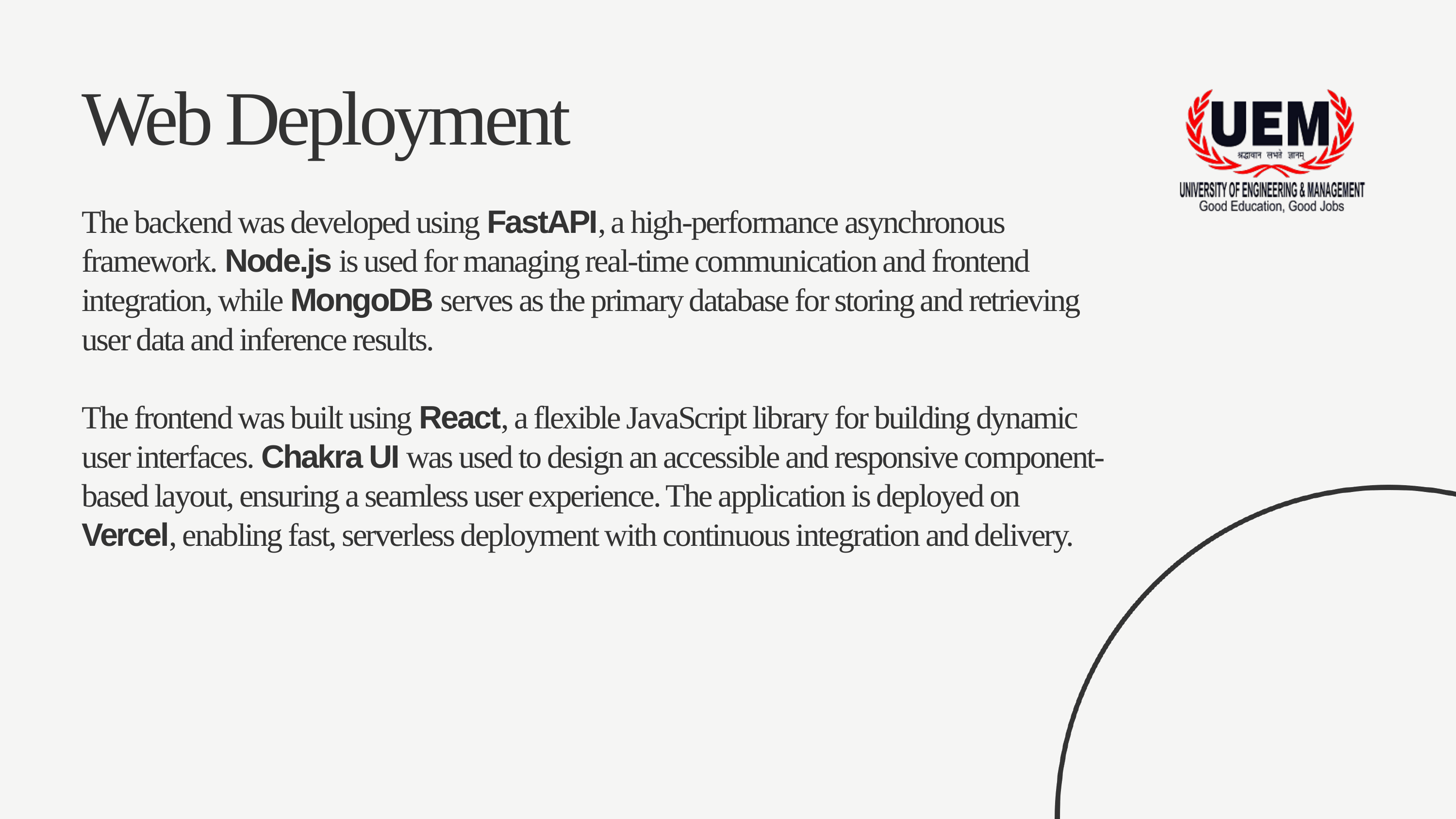

Web Deployment
The backend was developed using FastAPI, a high-performance asynchronous framework. Node.js is used for managing real-time communication and frontend integration, while MongoDB serves as the primary database for storing and retrieving user data and inference results.

The frontend was built using React, a flexible JavaScript library for building dynamic user interfaces. Chakra UI was used to design an accessible and responsive component-based layout, ensuring a seamless user experience. The application is deployed on Vercel, enabling fast, serverless deployment with continuous integration and delivery.